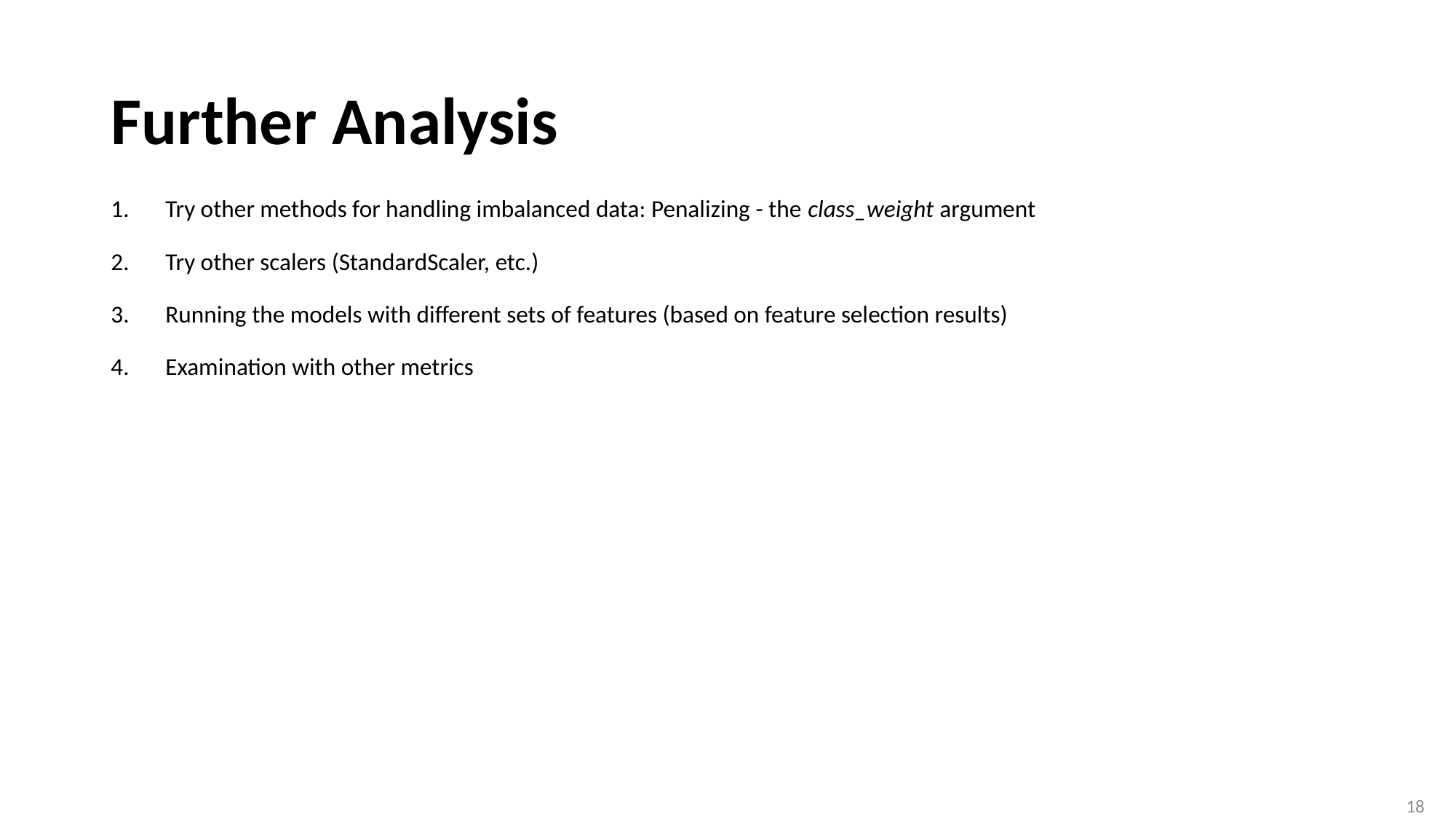

# Further Analysis
Try other methods for handling imbalanced data: Penalizing - the class_weight argument
Try other scalers (StandardScaler, etc.)
Running the models with different sets of features (based on feature selection results)
Examination with other metrics
18